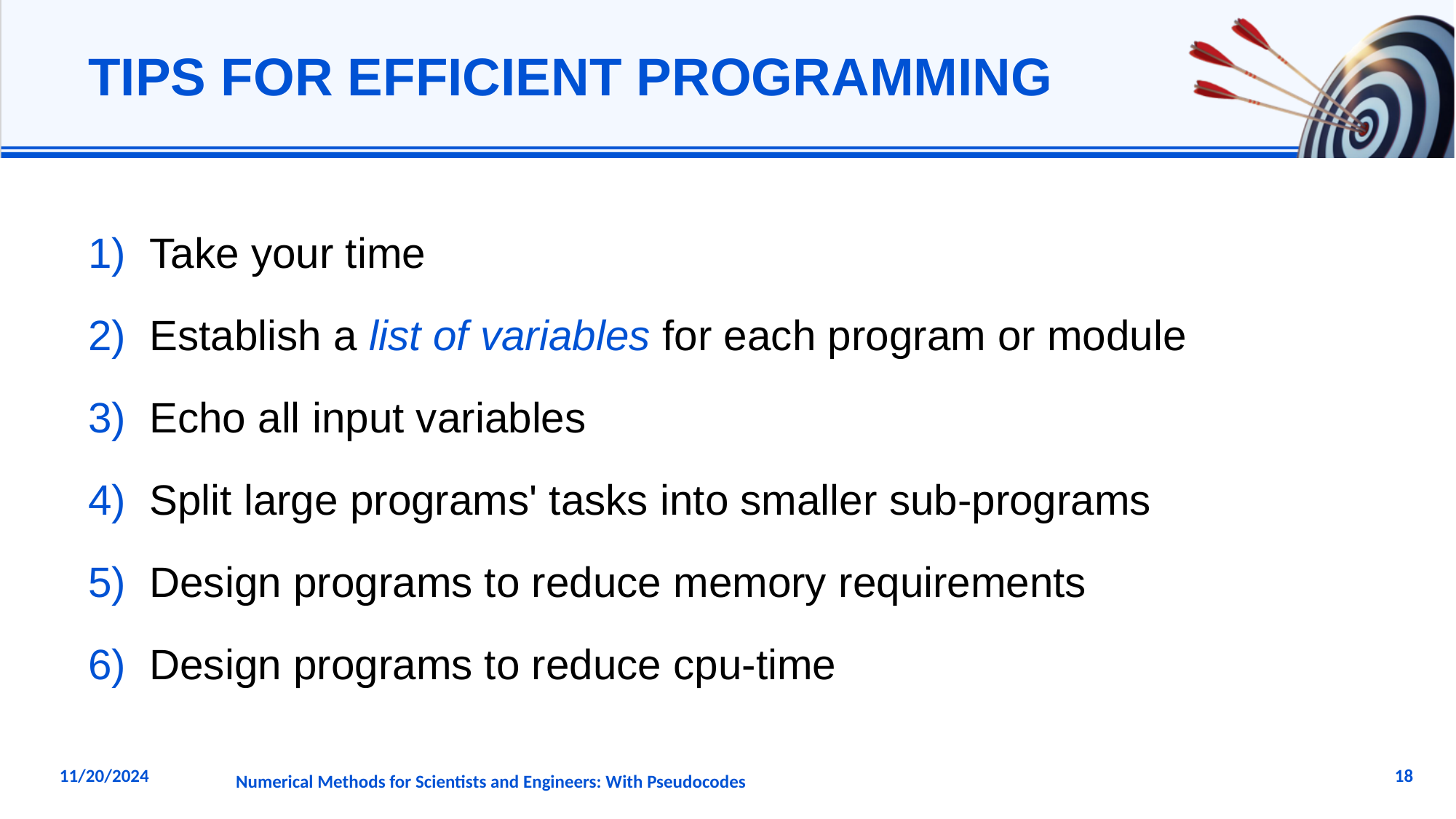

# TIPS FOR EFFICIENT PROGRAMMING
Take your time
Establish a list of variables for each program or module
Echo all input variables
Split large programs' tasks into smaller sub-programs
Design programs to reduce memory requirements
Design programs to reduce cpu-time
18
11/20/2024
Numerical Methods for Scientists and Engineers: With Pseudocodes